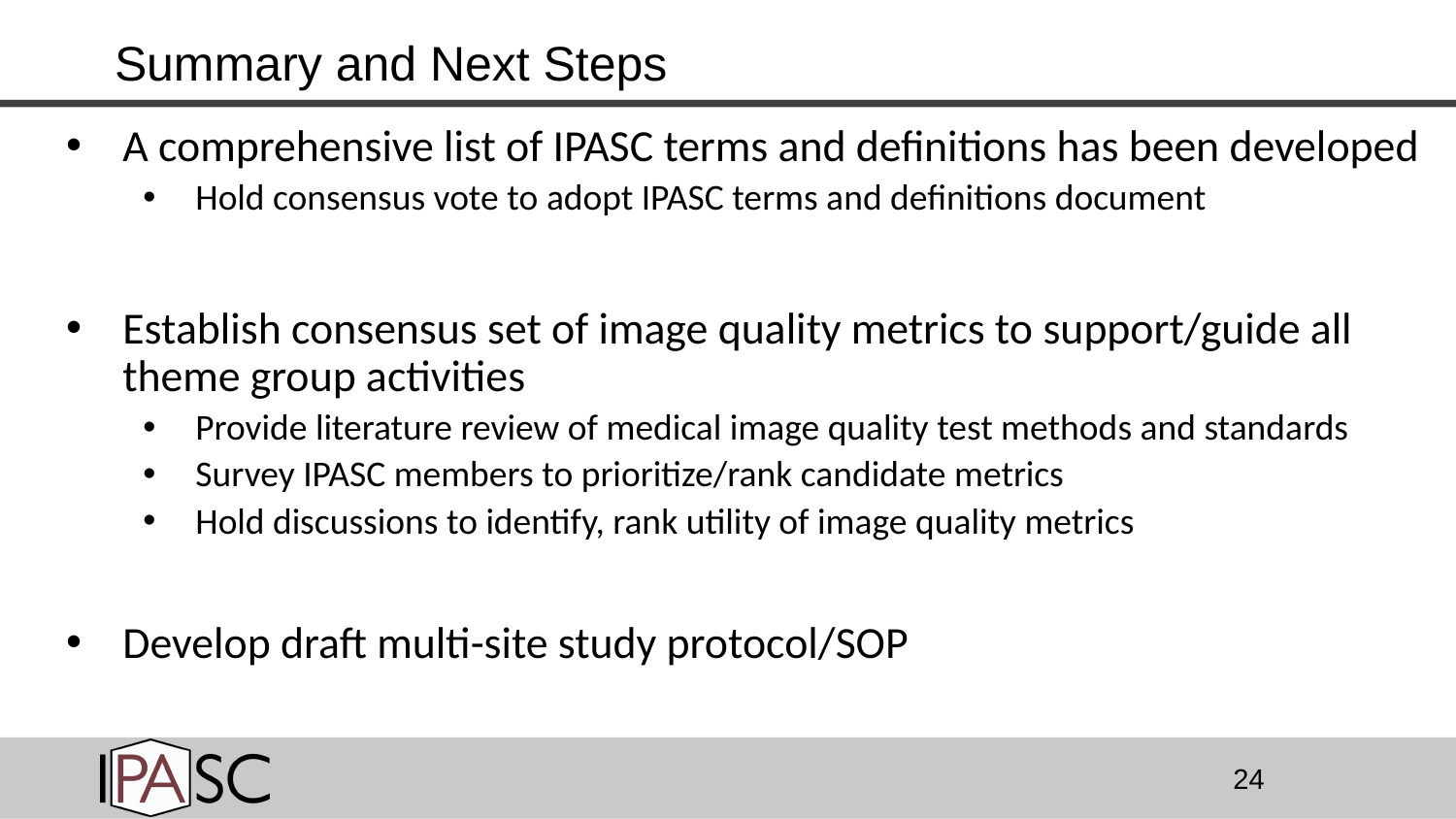

# Summary and Next Steps
A comprehensive list of IPASC terms and definitions has been developed
Hold consensus vote to adopt IPASC terms and definitions document

Establish consensus set of image quality metrics to support/guide all theme group activities
Provide literature review of medical image quality test methods and standards
Survey IPASC members to prioritize/rank candidate metrics
Hold discussions to identify, rank utility of image quality metrics

Develop draft multi-site study protocol/SOP
24